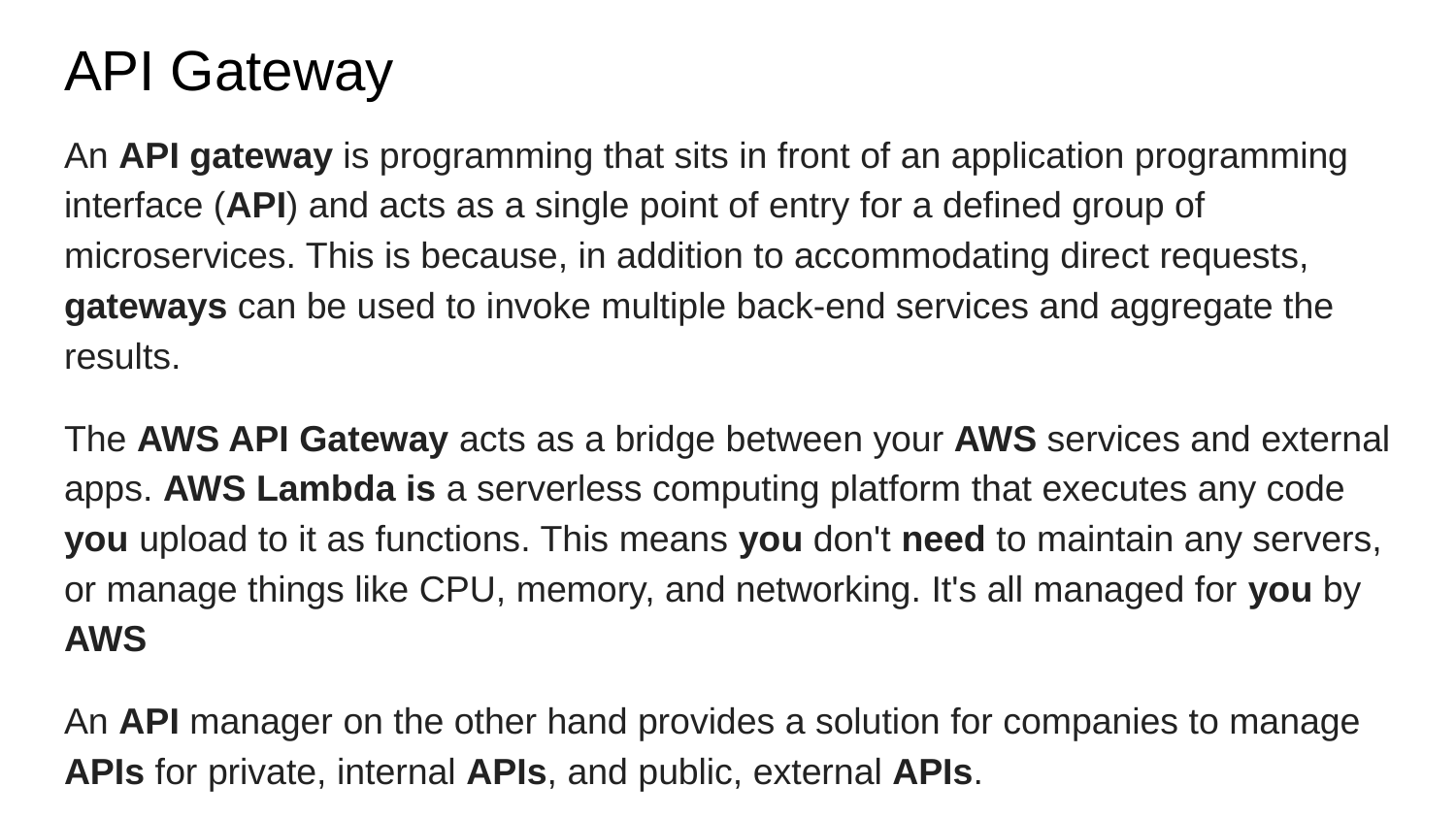

# API Gateway
An API gateway is programming that sits in front of an application programming interface (API) and acts as a single point of entry for a defined group of microservices. This is because, in addition to accommodating direct requests, gateways can be used to invoke multiple back-end services and aggregate the results.
The AWS API Gateway acts as a bridge between your AWS services and external apps. AWS Lambda is a serverless computing platform that executes any code you upload to it as functions. This means you don't need to maintain any servers, or manage things like CPU, memory, and networking. It's all managed for you by AWS
An API manager on the other hand provides a solution for companies to manage APIs for private, internal APIs, and public, external APIs.